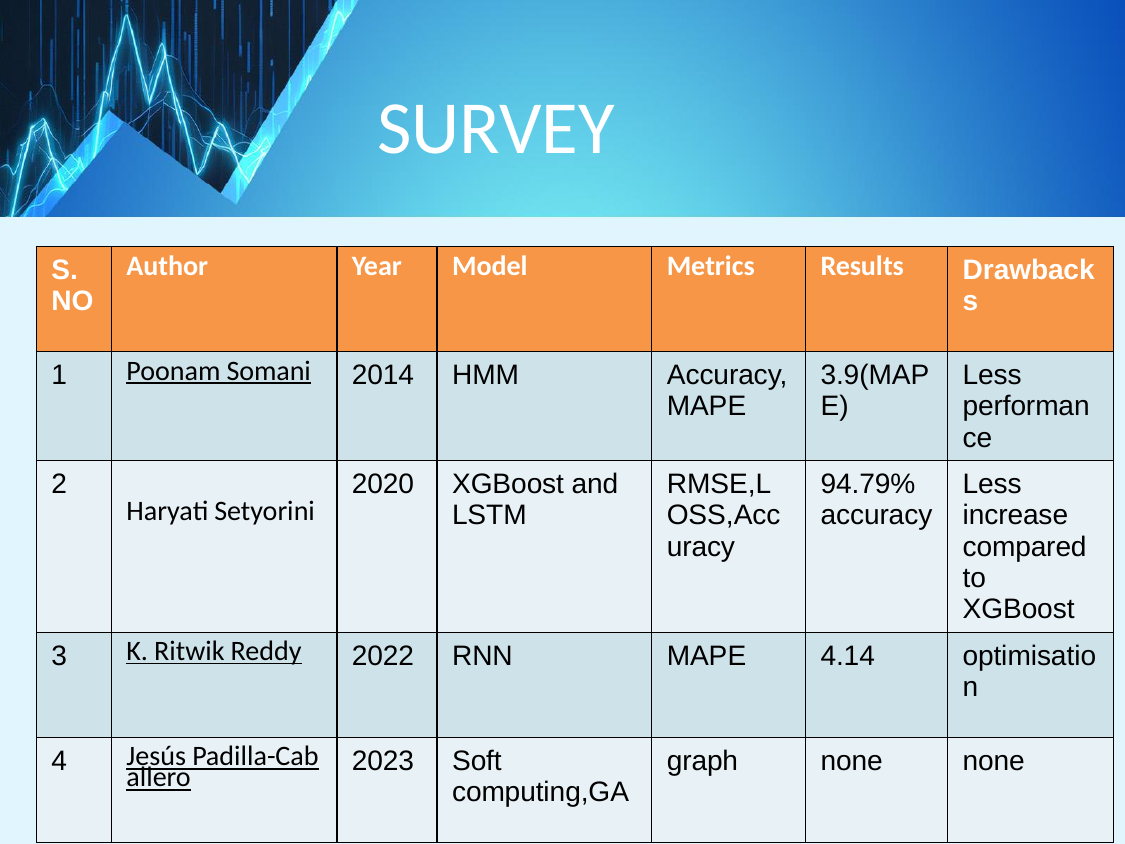

SURVEY
| S.NO | Author | Year | Model | Metrics | Results | Drawbacks |
| --- | --- | --- | --- | --- | --- | --- |
| 1 | Poonam Somani | 2014 | HMM | Accuracy, MAPE | 3.9(MAPE) | Less performance |
| 2 | Haryati Setyorini | 2020 | XGBoost and LSTM | RMSE,LOSS,Accuracy | 94.79% accuracy | Less increase compared to XGBoost |
| 3 | K. Ritwik Reddy | 2022 | RNN | MAPE | 4.14 | optimisation |
| 4 | Jesús Padilla-Caballero | 2023 | Soft computing,GA | graph | none | none |